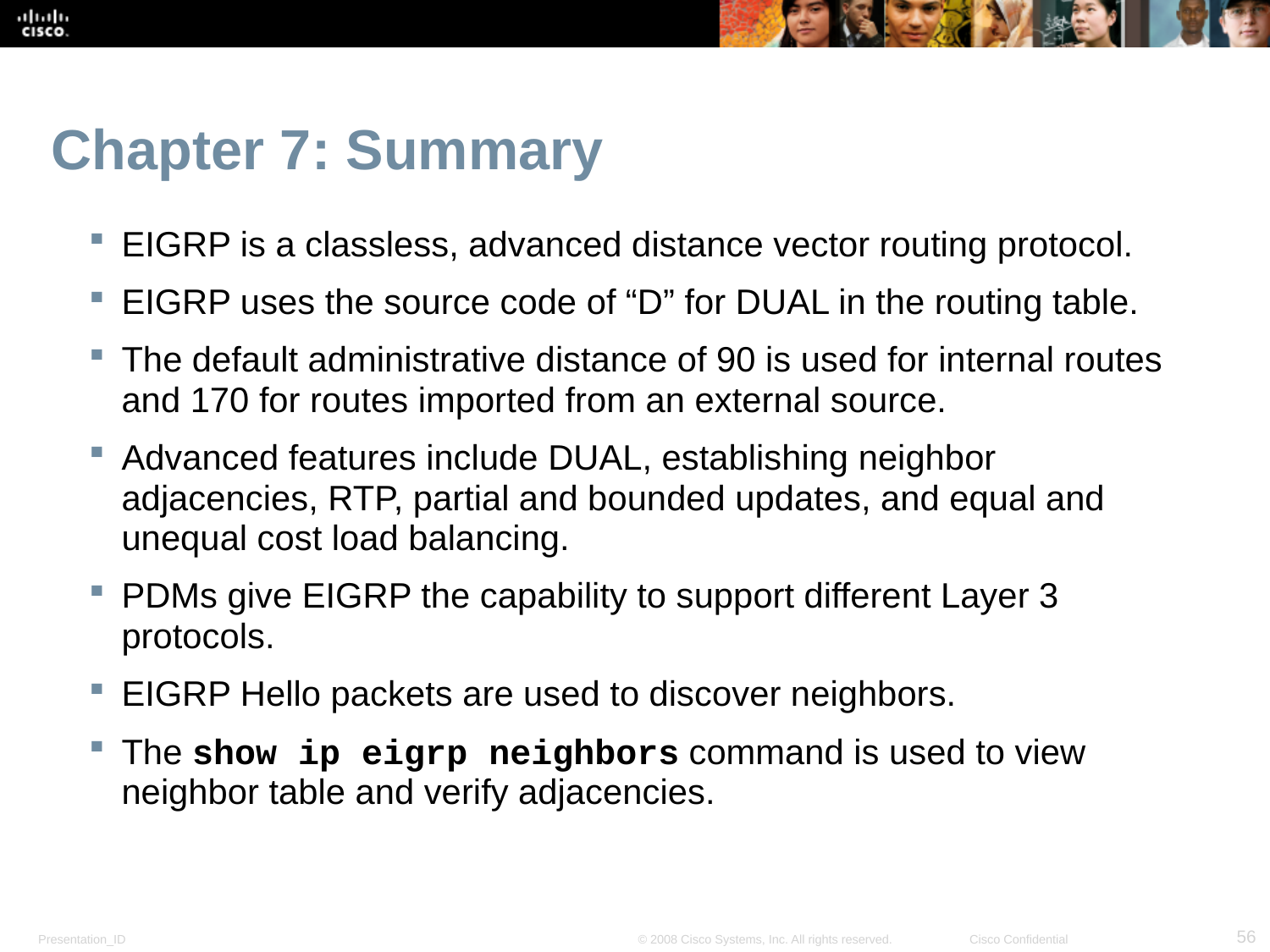

# Chapter 7: Summary
EIGRP is a classless, advanced distance vector routing protocol.
EIGRP uses the source code of “D” for DUAL in the routing table.
The default administrative distance of 90 is used for internal routes and 170 for routes imported from an external source.
Advanced features include DUAL, establishing neighbor adjacencies, RTP, partial and bounded updates, and equal and unequal cost load balancing.
PDMs give EIGRP the capability to support different Layer 3 protocols.
EIGRP Hello packets are used to discover neighbors.
The show ip eigrp neighbors command is used to view neighbor table and verify adjacencies.